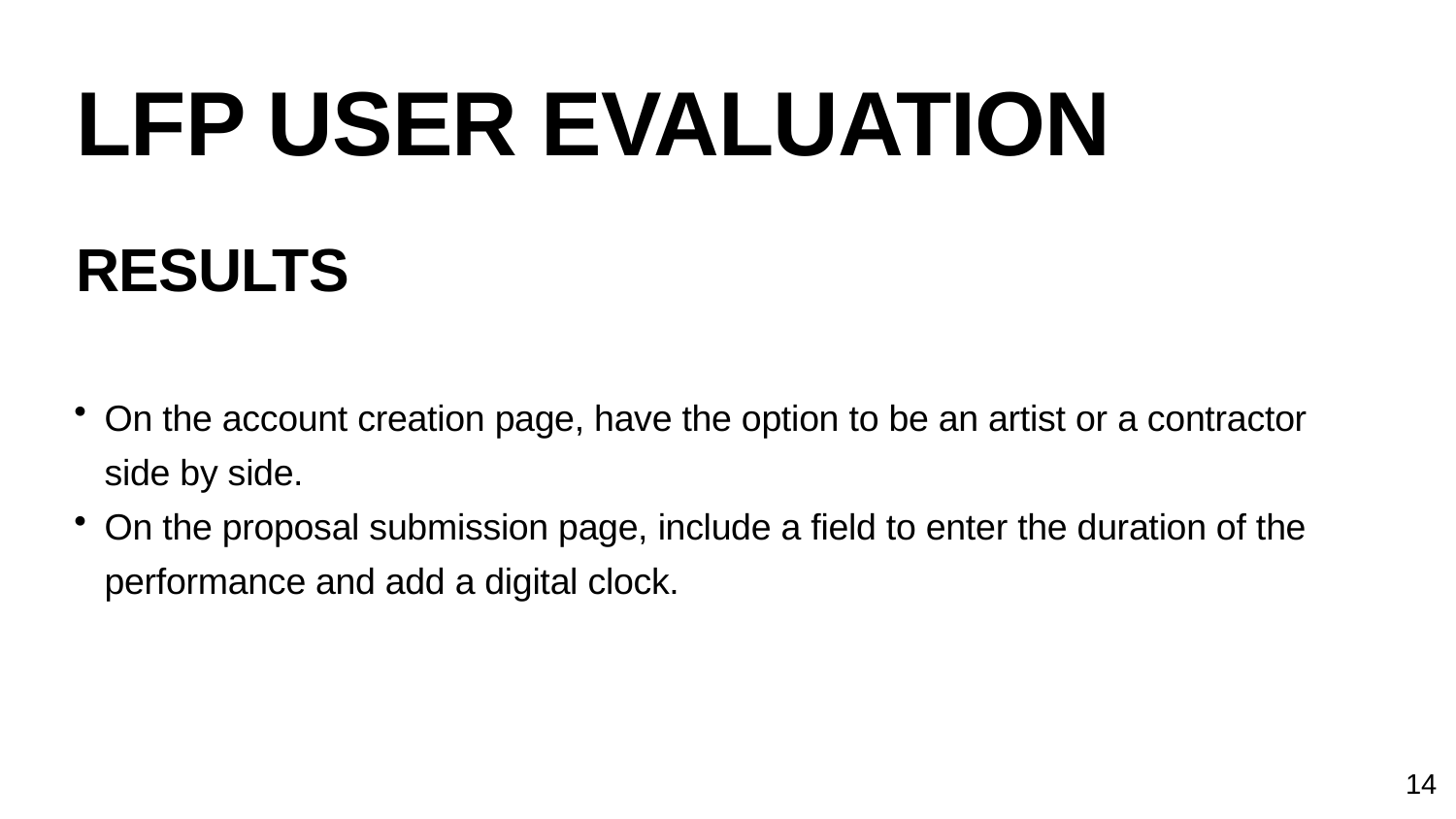

LFP USER EVALUATION

RESULTS

On the account creation page, have the option to be an artist or a contractor side by side.
On the proposal submission page, include a field to enter the duration of the performance and add a digital clock.
14